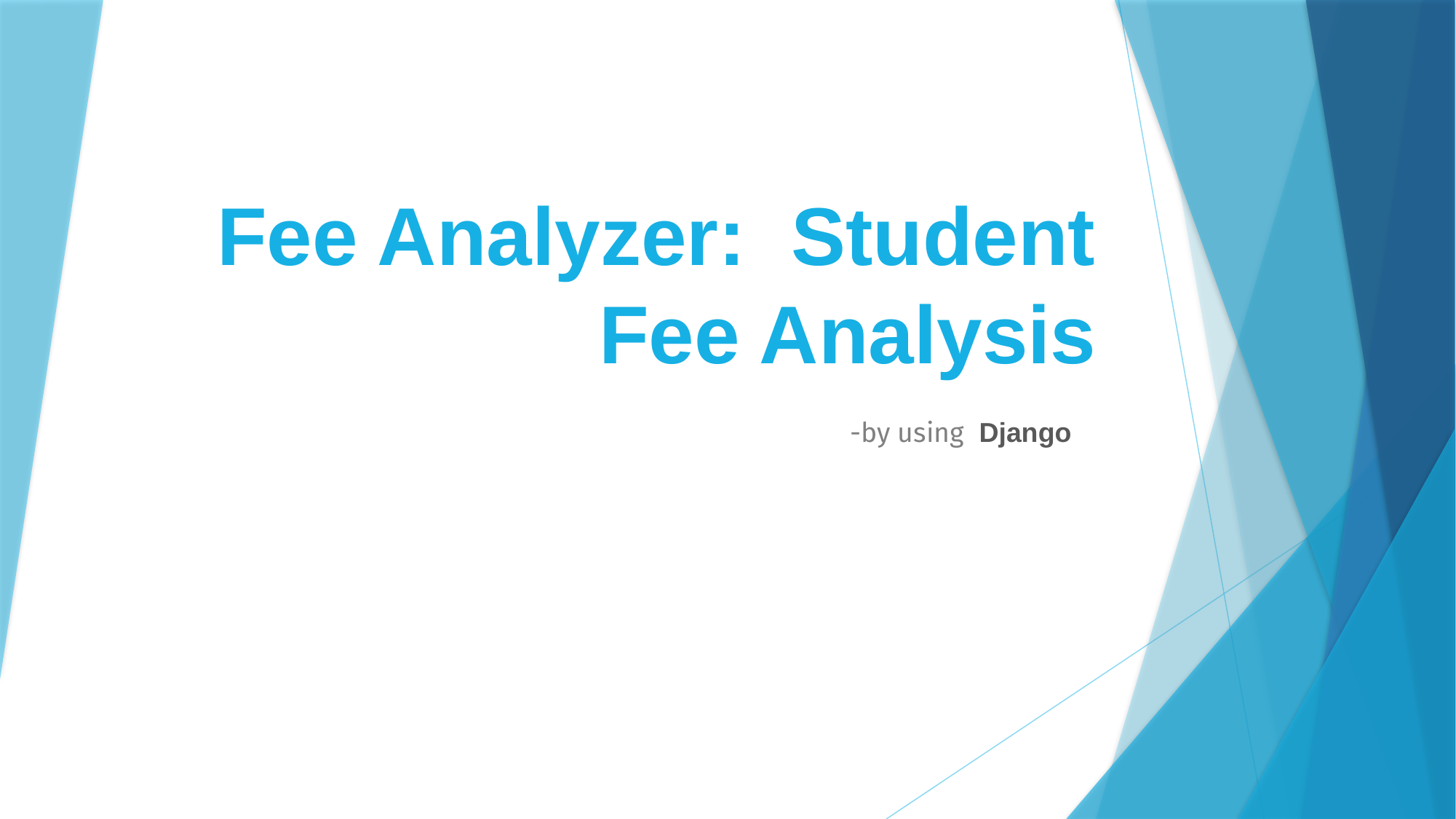

# Fee Analyzer:  Student Fee Analysis
-by using  Django